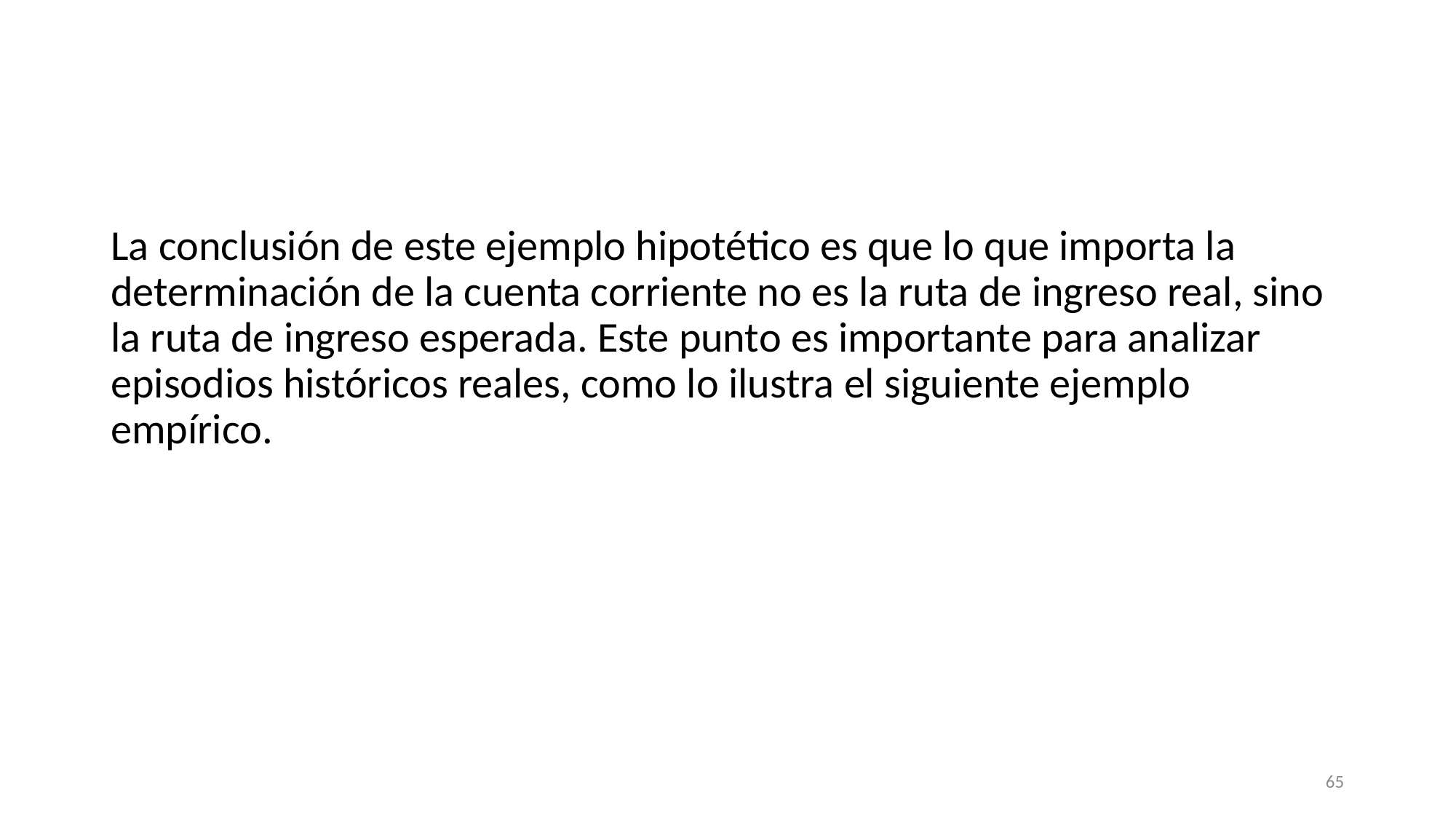

La conclusión de este ejemplo hipotético es que lo que importa la determinación de la cuenta corriente no es la ruta de ingreso real, sino la ruta de ingreso esperada. Este punto es importante para analizar episodios históricos reales, como lo ilustra el siguiente ejemplo empírico.
65